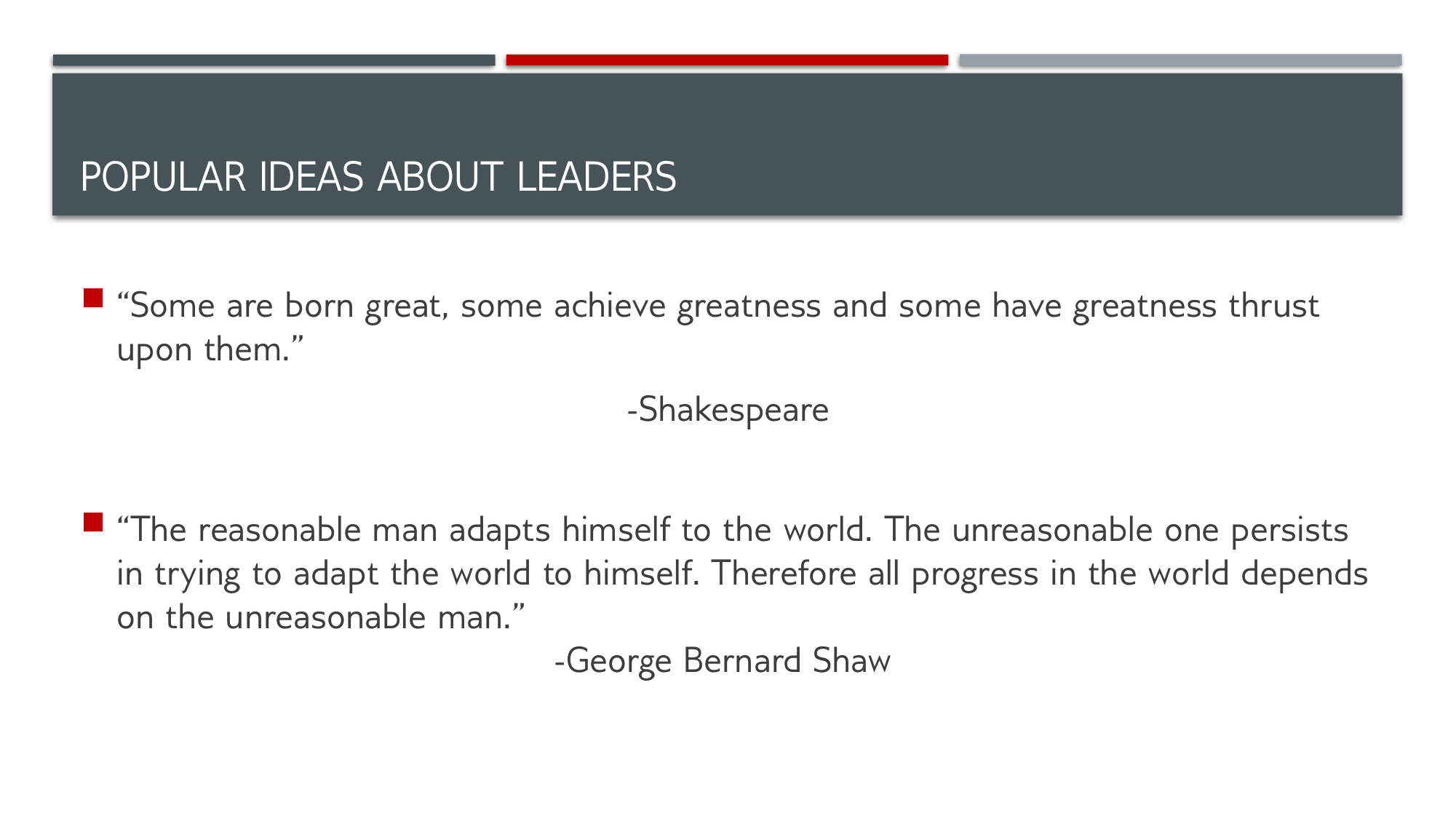

# Popular Ideas about Leaders
“Some are born great, some achieve greatness and some have greatness thrust upon them.”
					-Shakespeare

“The reasonable man adapts himself to the world. The unreasonable one persists in trying to adapt the world to himself. Therefore all progress in the world depends on the unreasonable man.”
				-George Bernard Shaw